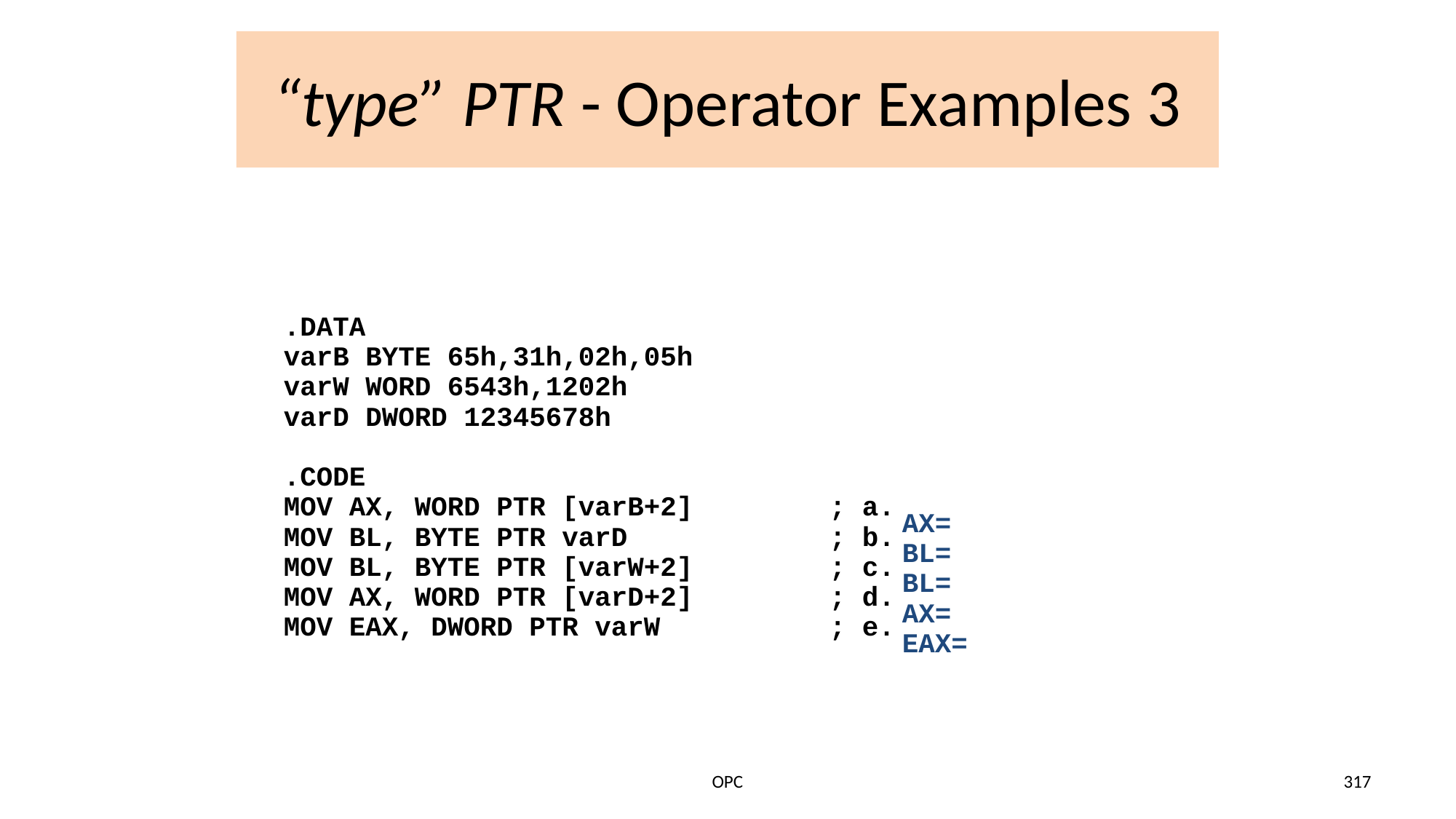

# “type” PTR - Operator Examples 3
.DATA
varB BYTE 65h,31h,02h,05h
varW WORD 6543h,1202h
varD DWORD 12345678h

.CODE
MOV AX, WORD PTR [varB+2]	; a.
MOV BL, BYTE PTR varD	; b.
MOV BL, BYTE PTR [varW+2]	; c.
MOV AX, WORD PTR [varD+2]	; d.
MOV EAX, DWORD PTR varW	; e.

AX=
BL=
BL=
AX=
EAX=
OPC
317